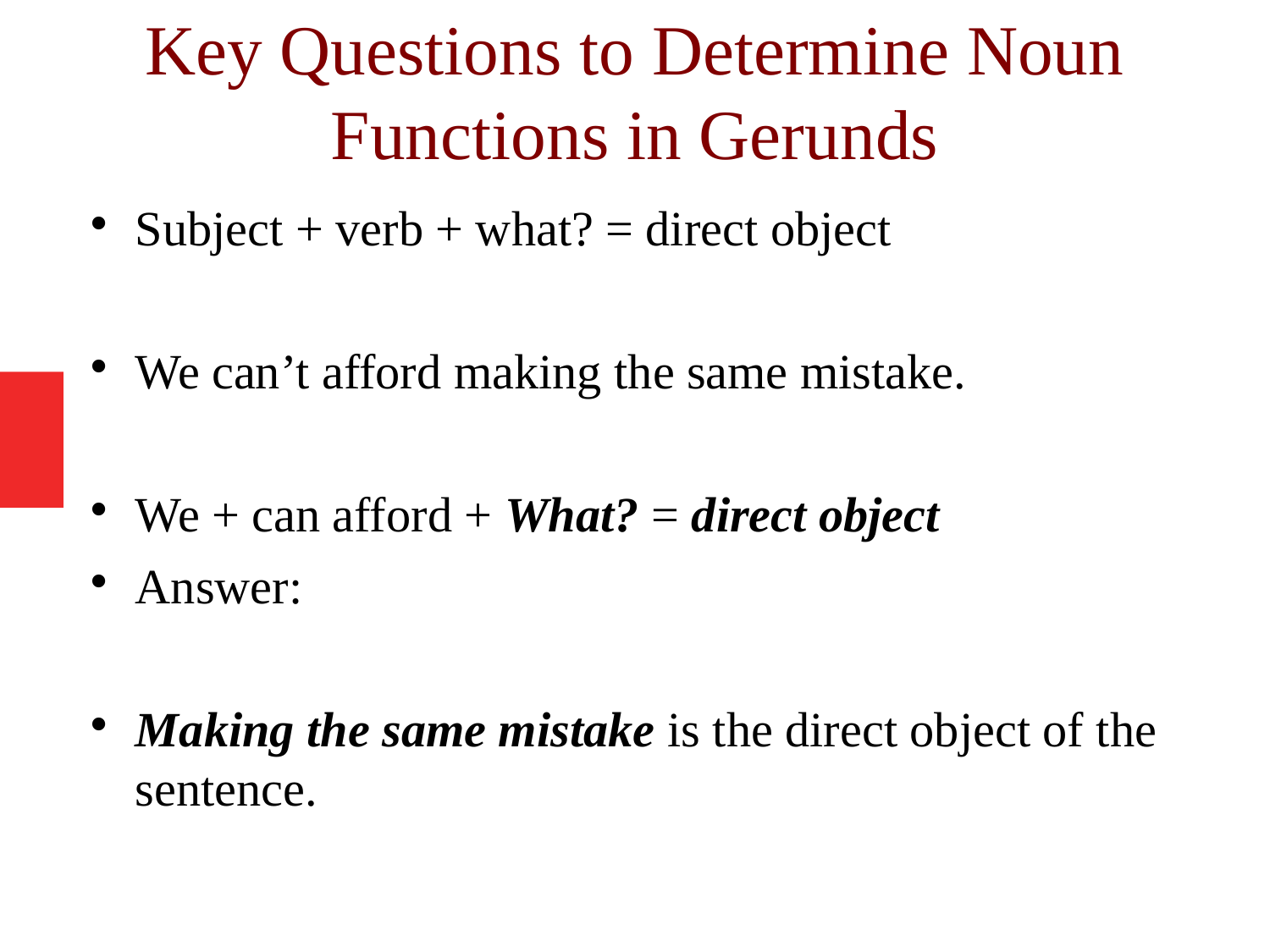

Key Questions to Determine Noun Functions in Gerunds
Subject + verb + what? = direct object

We can’t afford making the same mistake.

We + can afford + What? = direct object
Answer:

Making the same mistake is the direct object of the sentence.